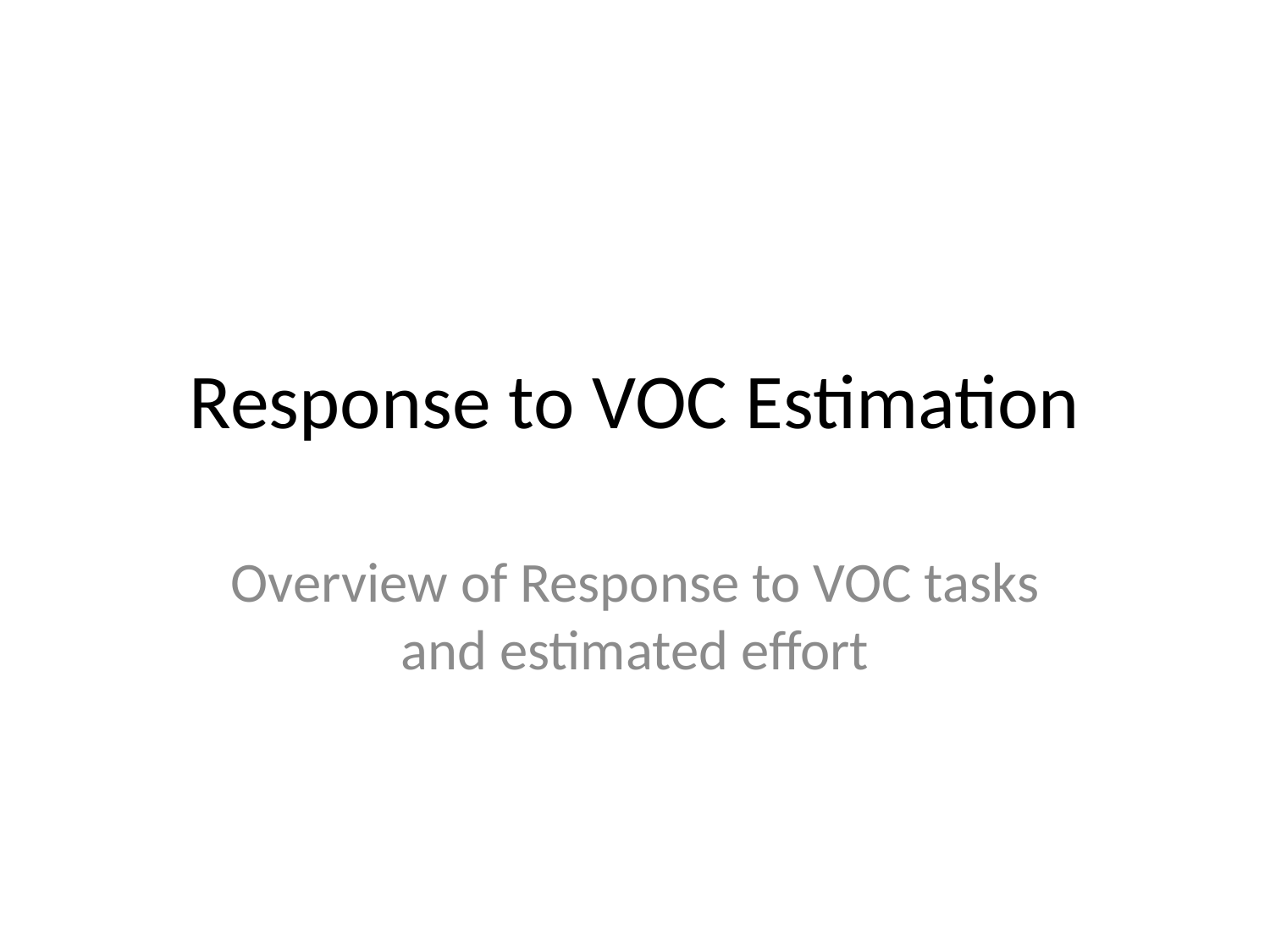

# Response to VOC Estimation
Overview of Response to VOC tasks and estimated effort